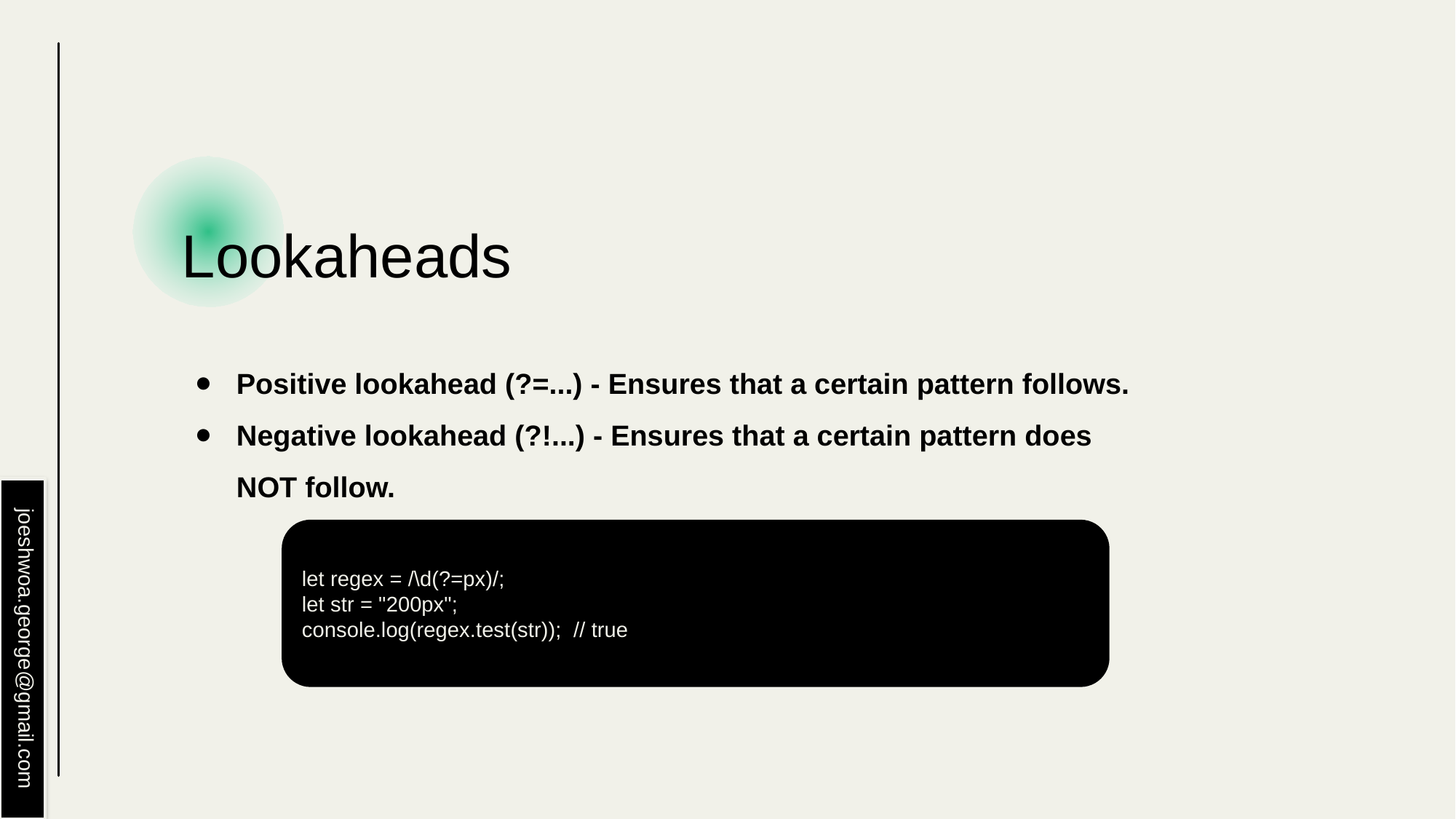

# Lookaheads
Positive lookahead (?=...) - Ensures that a certain pattern follows.
Negative lookahead (?!...) - Ensures that a certain pattern does NOT follow.
let regex = /\d(?=px)/;
let str = "200px";
console.log(regex.test(str));  // true
joeshwoa.george@gmail.com